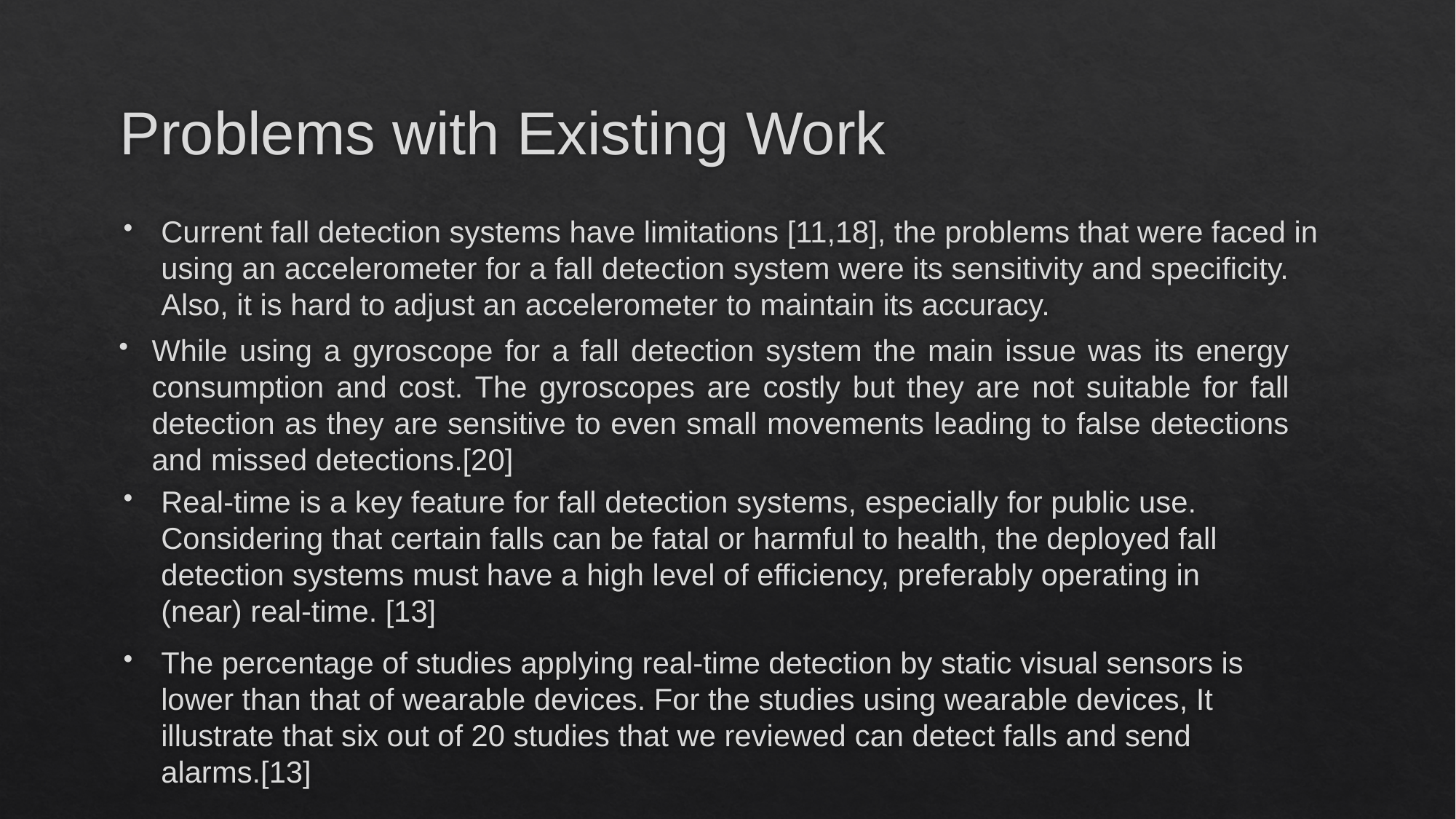

# Problems with Existing Work
Current fall detection systems have limitations [11,18], the problems that were faced in using an accelerometer for a fall detection system were its sensitivity and specificity. Also, it is hard to adjust an accelerometer to maintain its accuracy.
While using a gyroscope for a fall detection system the main issue was its energy consumption and cost. The gyroscopes are costly but they are not suitable for fall detection as they are sensitive to even small movements leading to false detections and missed detections.[20]
Real-time is a key feature for fall detection systems, especially for public use. Considering that certain falls can be fatal or harmful to health, the deployed fall detection systems must have a high level of efficiency, preferably operating in (near) real-time. [13]
The percentage of studies applying real-time detection by static visual sensors is lower than that of wearable devices. For the studies using wearable devices, It illustrate that six out of 20 studies that we reviewed can detect falls and send alarms.[13]